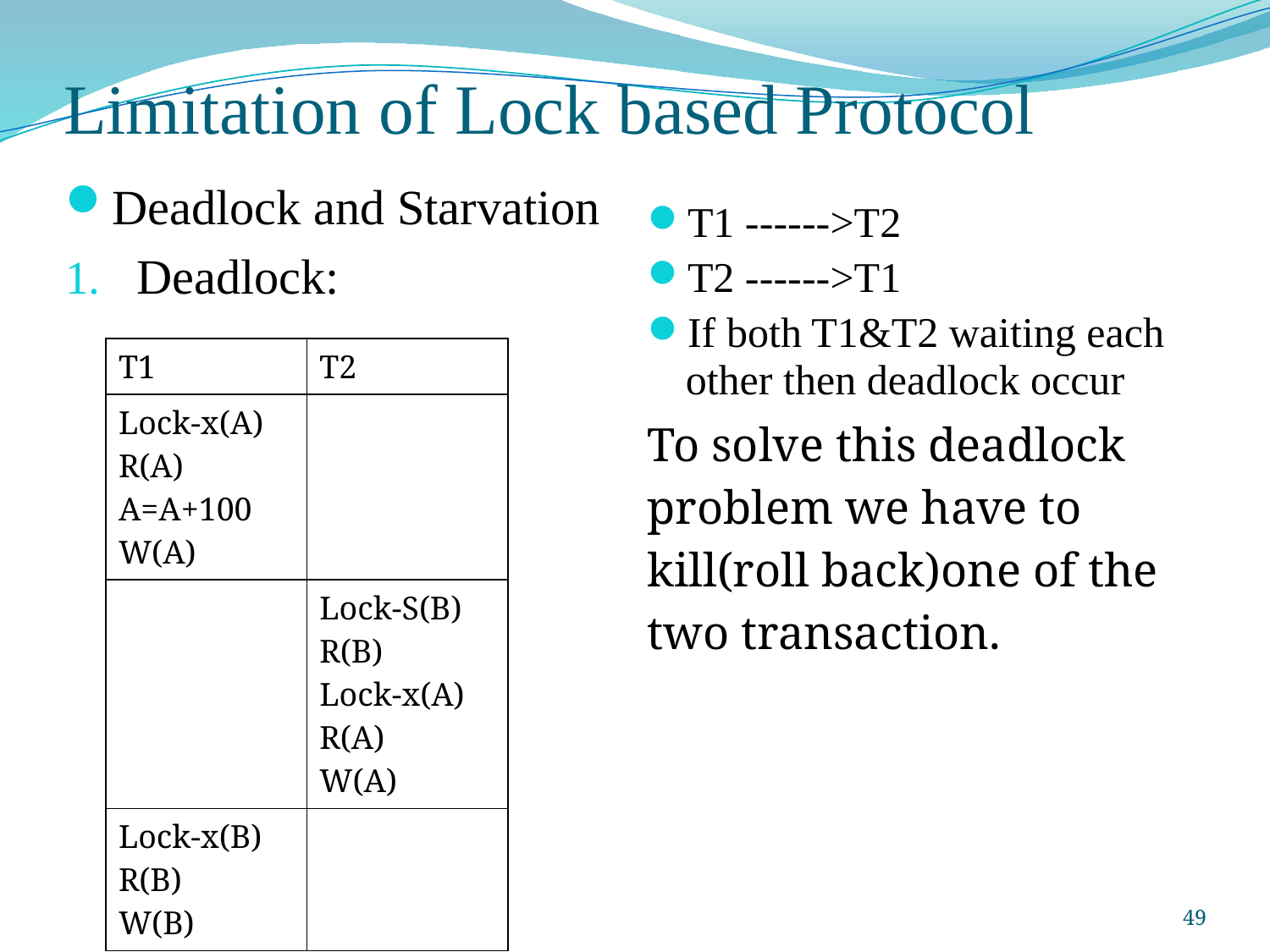

# Limitation of Lock based Protocol
Deadlock and Starvation
Deadlock:

T1 ------>T2
T2 ------>T1
If both T1&T2 waiting each other then deadlock occur
To solve this deadlock problem we have to kill(roll back)one of the two transaction.
| T1 | T2 |
| --- | --- |
| Lock-x(A) R(A) A=A+100 W(A) |  |
|  | Lock-S(B) R(B) Lock-x(A) R(A) W(A) |
| Lock-x(B) R(B) W(B) |  |
49